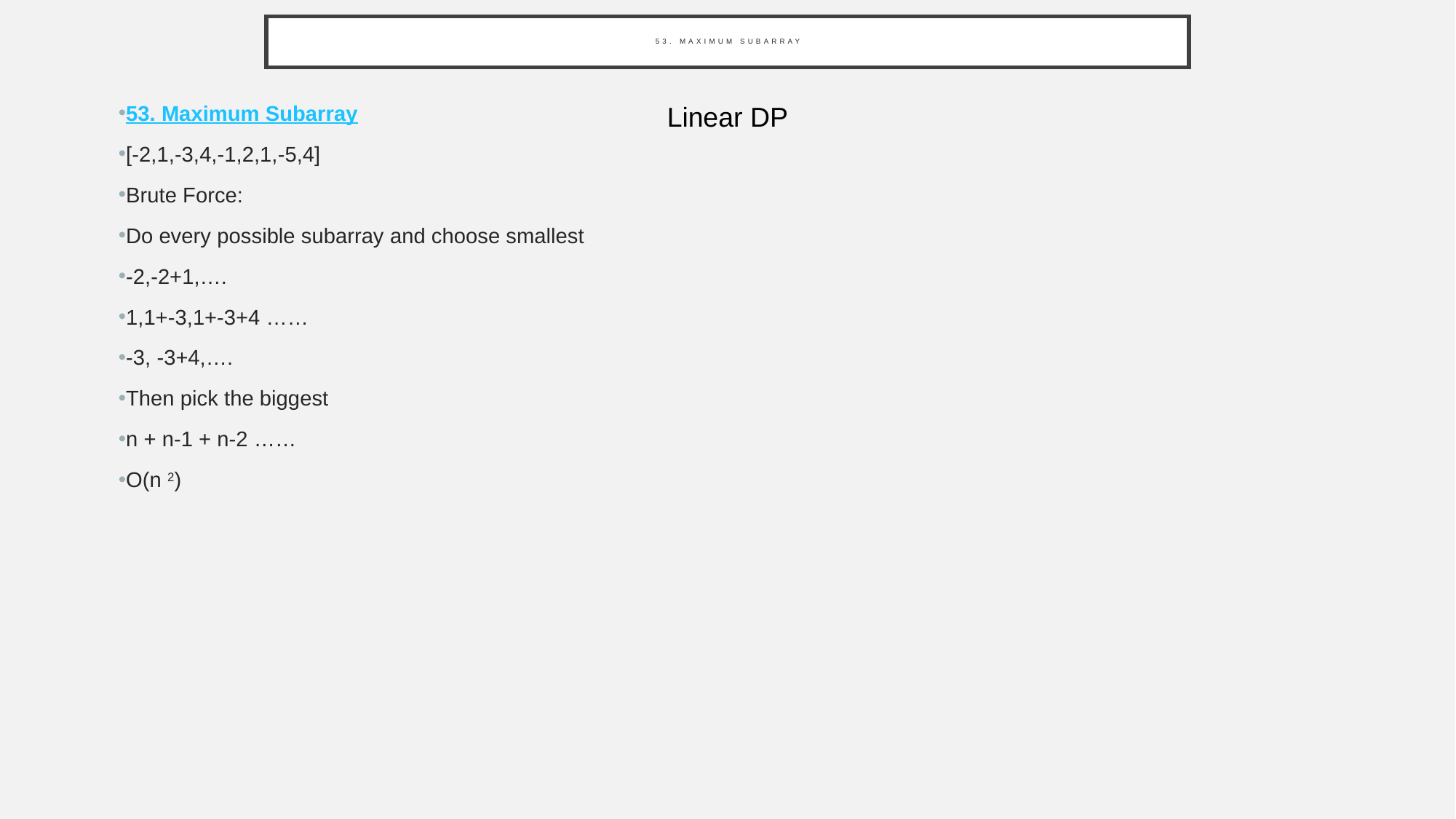

# 53. Maximum Subarray
53. Maximum Subarray
[-2,1,-3,4,-1,2,1,-5,4]
Brute Force:
Do every possible subarray and choose smallest
-2,-2+1,….
1,1+-3,1+-3+4 ……
-3, -3+4,….
Then pick the biggest
n + n-1 + n-2 ……
O(n 2)

Linear DP